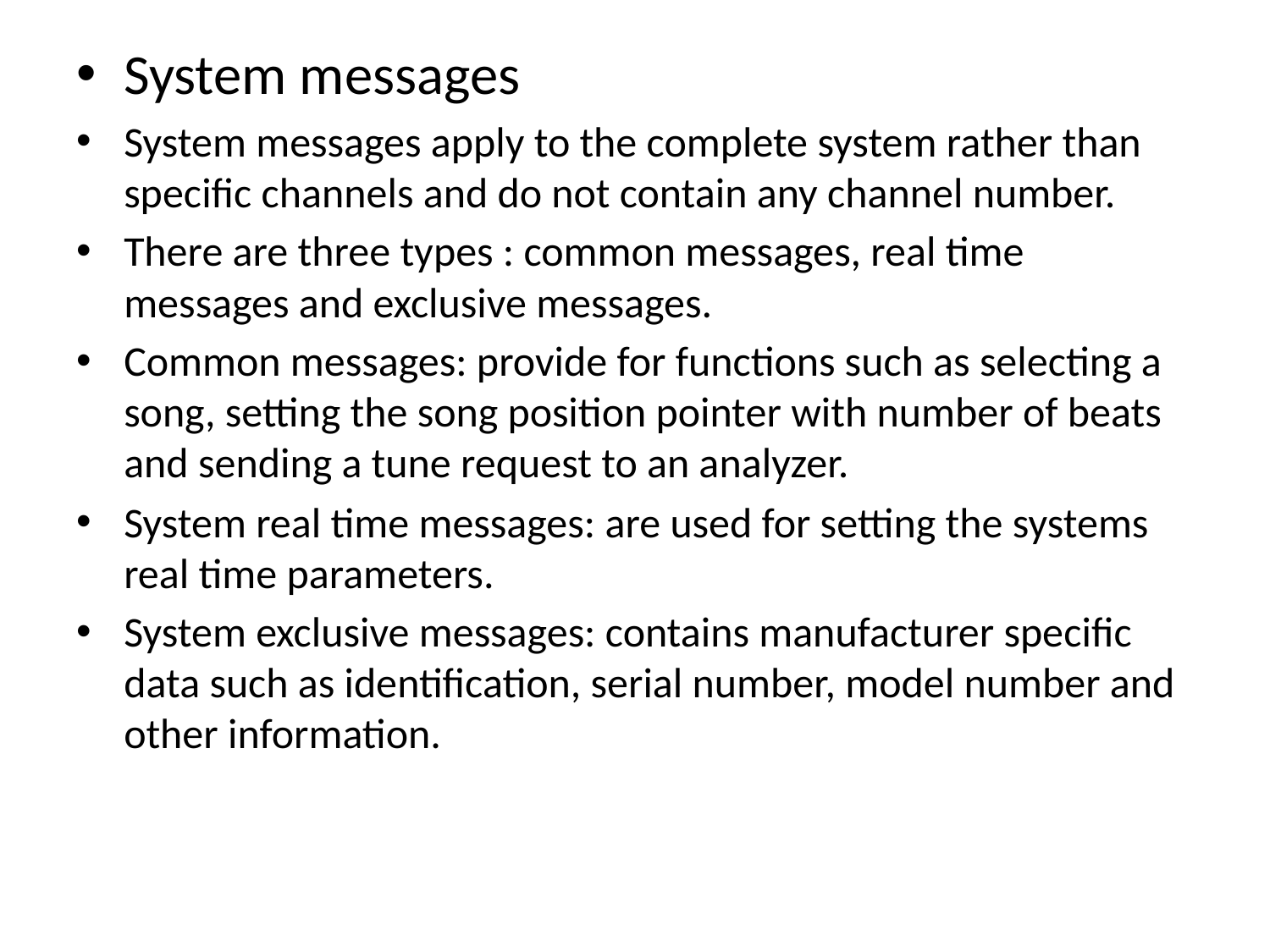

System messages
System messages apply to the complete system rather than specific channels and do not contain any channel number.
There are three types : common messages, real time messages and exclusive messages.
Common messages: provide for functions such as selecting a song, setting the song position pointer with number of beats and sending a tune request to an analyzer.
System real time messages: are used for setting the systems real time parameters.
System exclusive messages: contains manufacturer specific data such as identification, serial number, model number and other information.